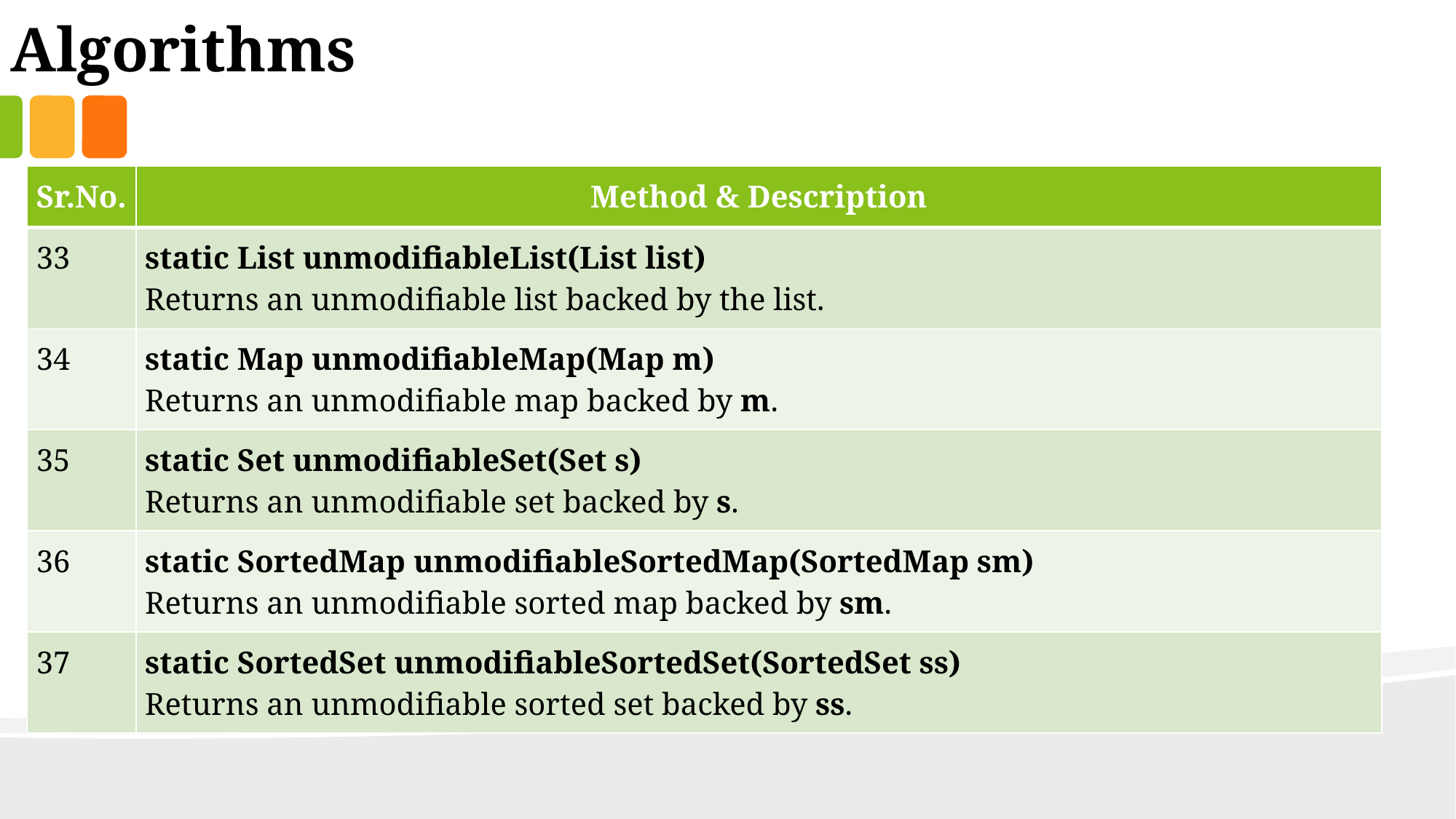

Algorithms
| Sr.No. | Method & Description |
| --- | --- |
| 33 | static List unmodifiableList(List list) Returns an unmodifiable list backed by the list. |
| 34 | static Map unmodifiableMap(Map m) Returns an unmodifiable map backed by m. |
| 35 | static Set unmodifiableSet(Set s) Returns an unmodifiable set backed by s. |
| 36 | static SortedMap unmodifiableSortedMap(SortedMap sm) Returns an unmodifiable sorted map backed by sm. |
| 37 | static SortedSet unmodifiableSortedSet(SortedSet ss) Returns an unmodifiable sorted set backed by ss. |